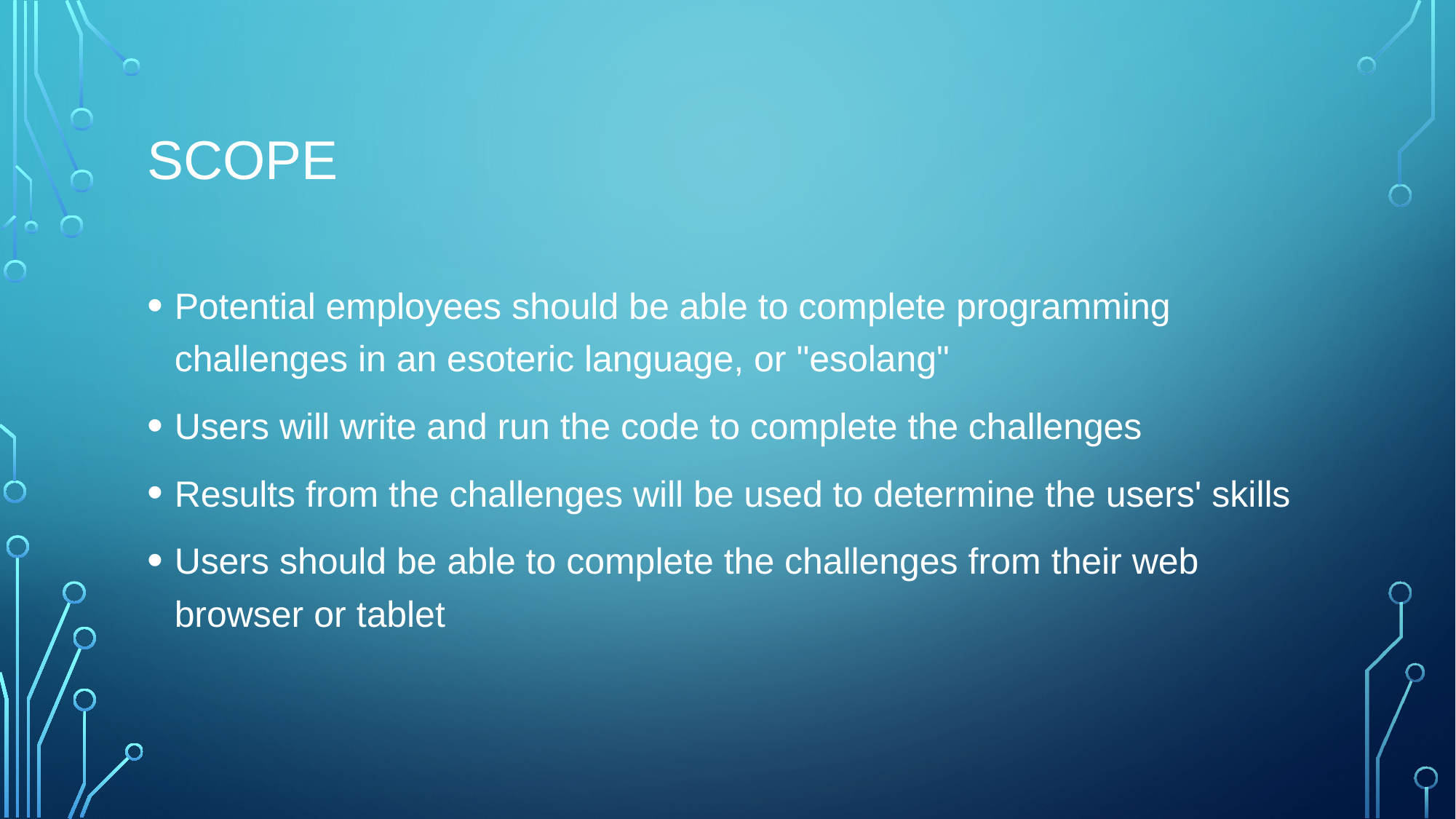

# scope
Potential employees should be able to complete programming challenges in an esoteric language, or "esolang"
Users will write and run the code to complete the challenges
Results from the challenges will be used to determine the users' skills
Users should be able to complete the challenges from their web browser or tablet